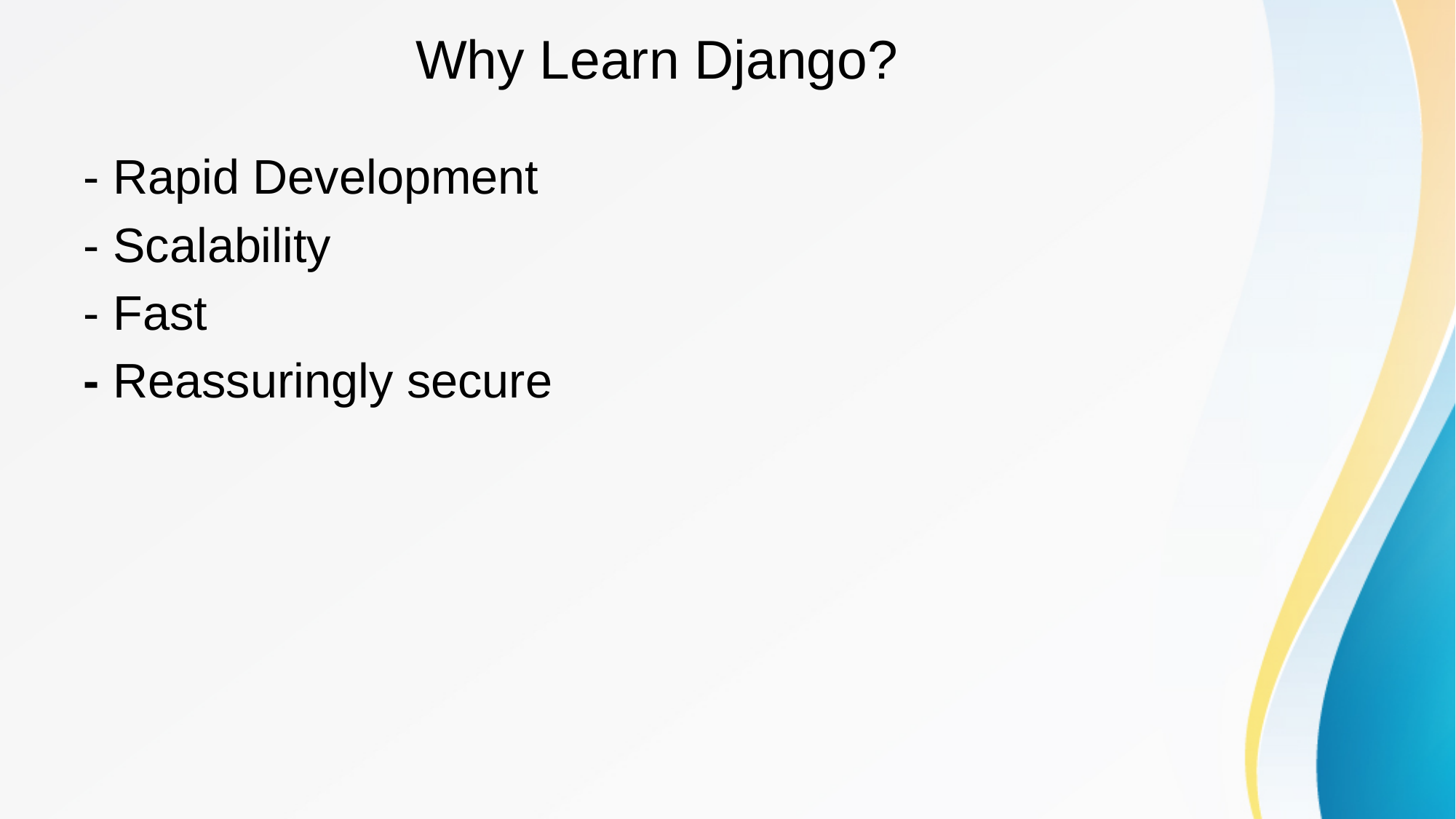

# Why Learn Django?
- Rapid Development
- Scalability
- Fast
- Reassuringly secure